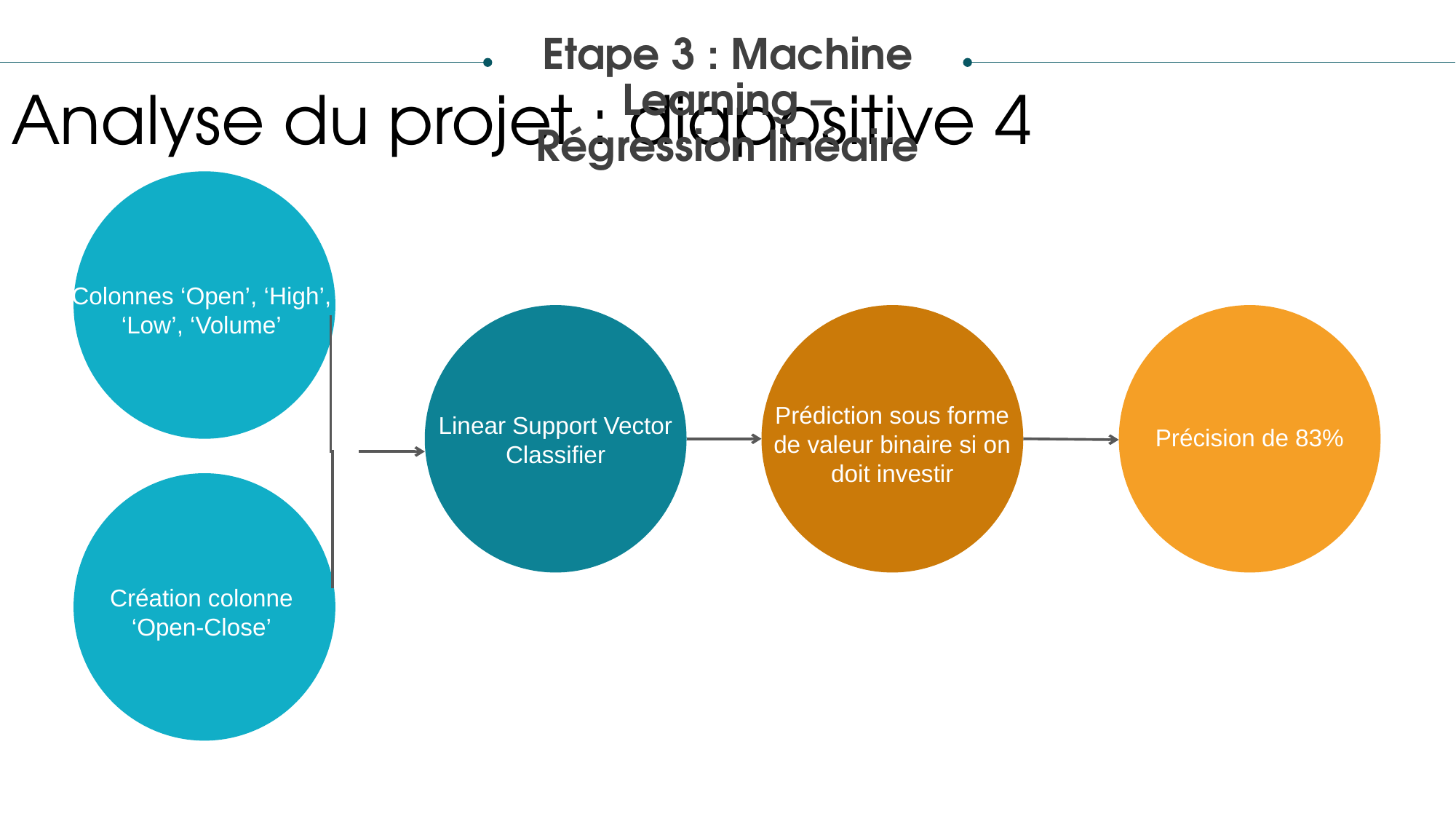

Etape 3 : Machine
Learning –
Régression linéaire
Analyse du projet : diapositive 4

Colonnes ‘Open’, ‘High’, ‘Low’, ‘Volume’

Prédiction sous forme de valeur binaire si on doit investir
Linear Support Vector Classifier
Précision de 83%

Création colonne ‘Open-Close’